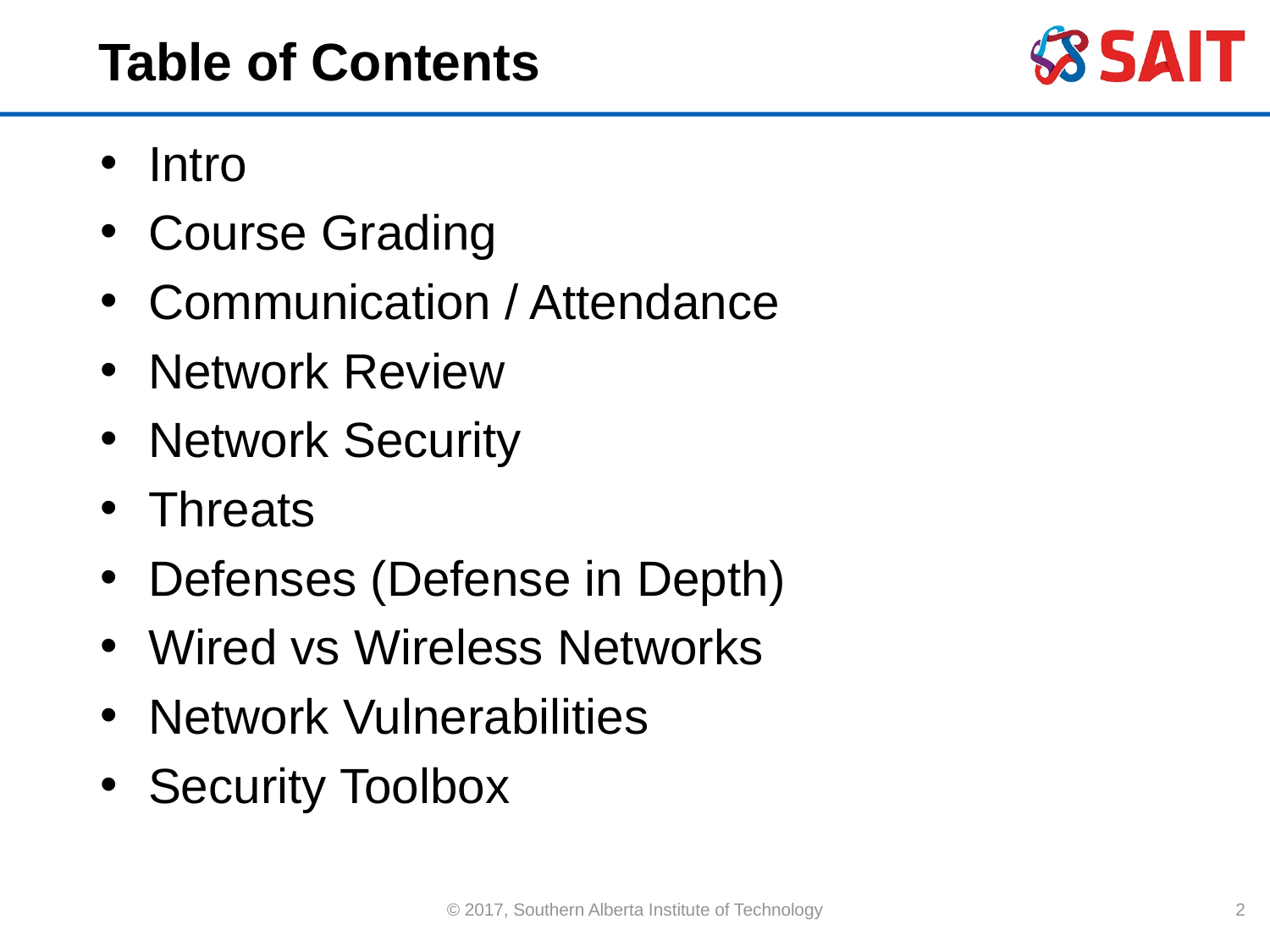

# Table of Contents
Intro
Course Grading
Communication / Attendance
Network Review
Network Security
Threats
Defenses (Defense in Depth)
Wired vs Wireless Networks
Network Vulnerabilities
Security Toolbox